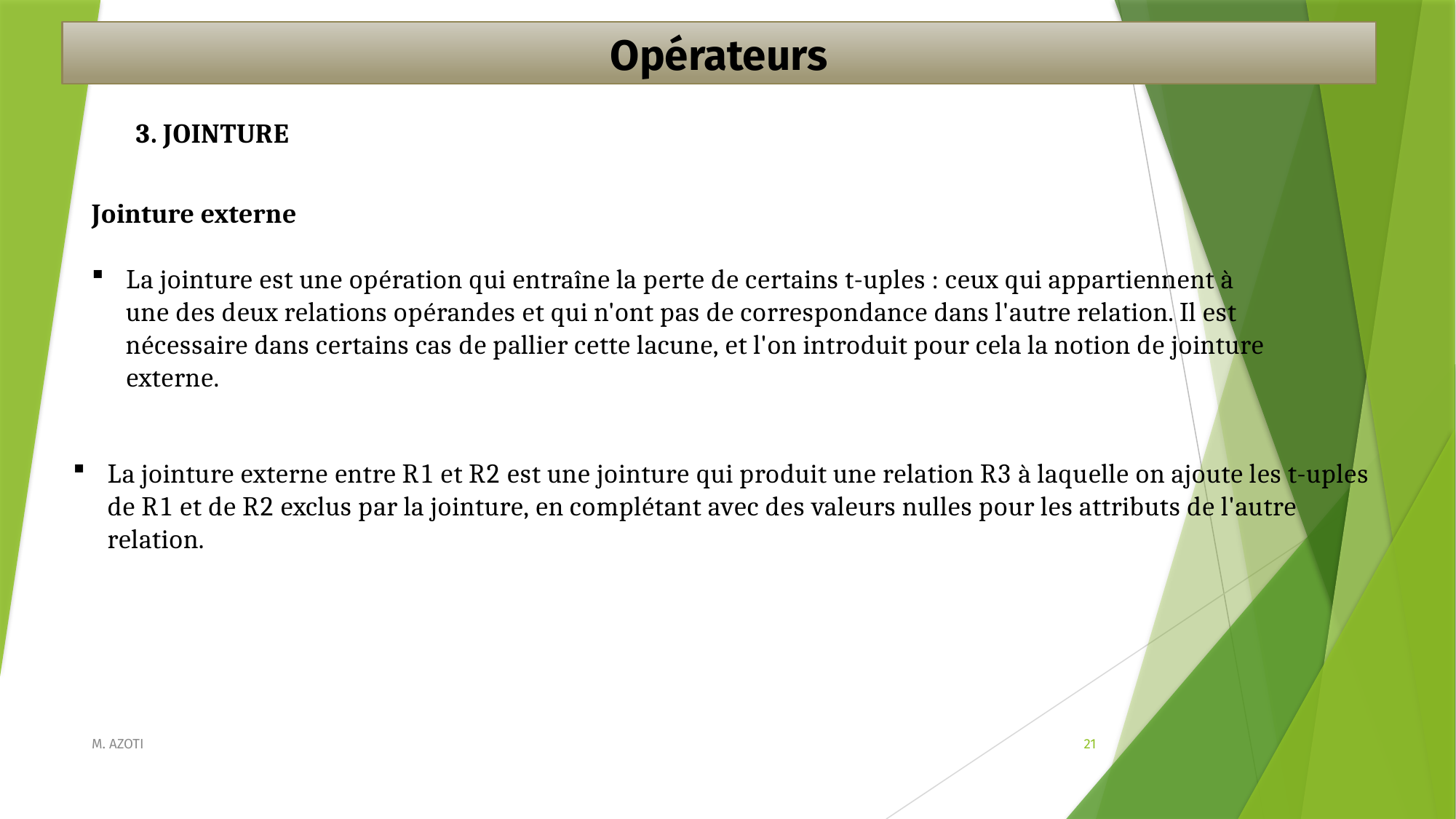

Opérateurs
3. JOINTURE
Jointure externe

La jointure est une opération qui entraîne la perte de certains t-uples : ceux qui appartiennent à une des deux relations opérandes et qui n'ont pas de correspondance dans l'autre relation. Il est nécessaire dans certains cas de pallier cette lacune, et l'on introduit pour cela la notion de jointure externe.
La jointure externe entre R1 et R2 est une jointure qui produit une relation R3 à laquelle on ajoute les t-uples de R1 et de R2 exclus par la jointure, en complétant avec des valeurs nulles pour les attributs de l'autre relation.
M. AZOTI
21